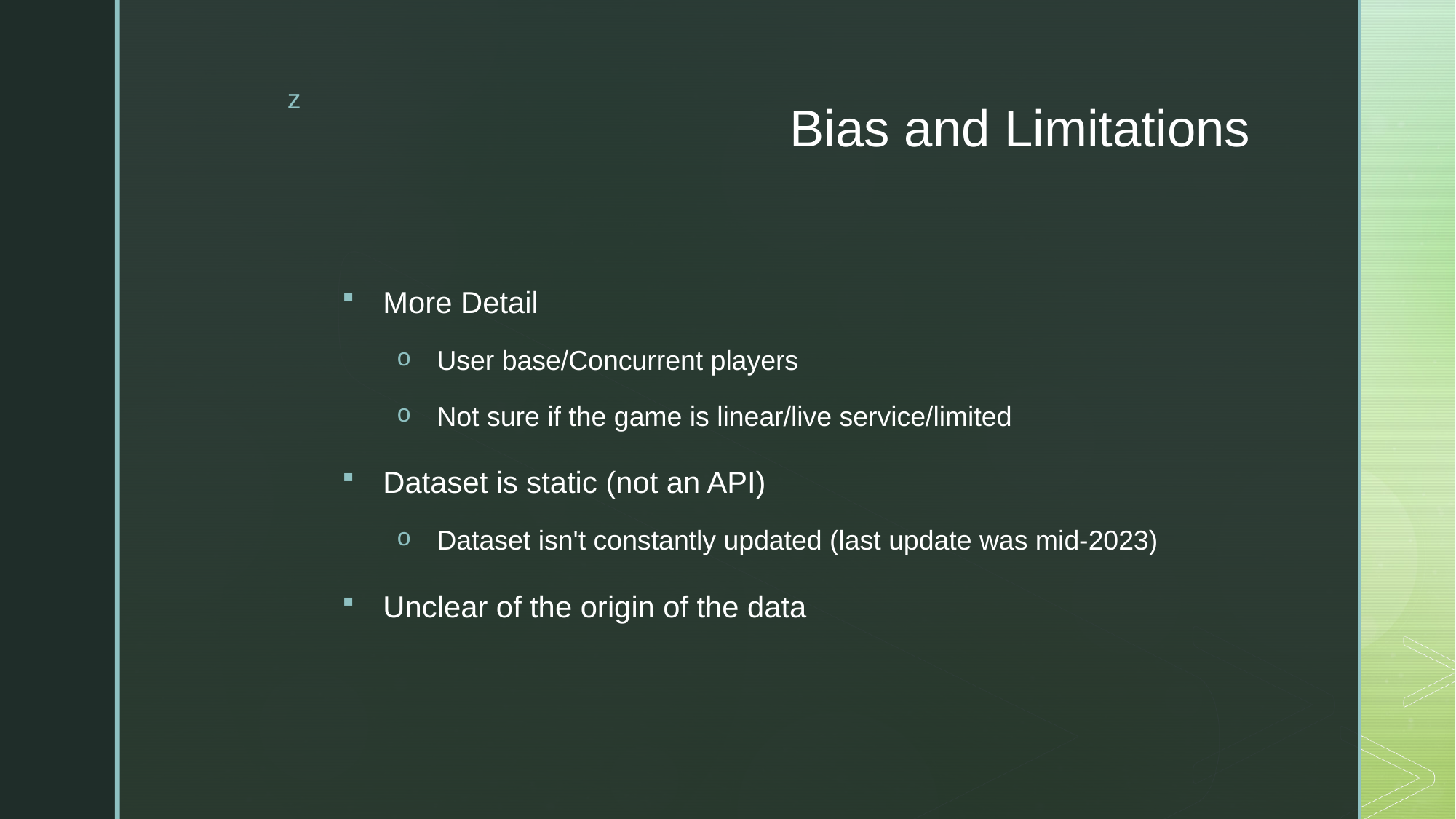

# Bias and Limitations
More Detail
User base/Concurrent players
Not sure if the game is linear/live service/limited
Dataset is static (not an API)
Dataset isn't constantly updated (last update was mid-2023)
Unclear of the origin of the data